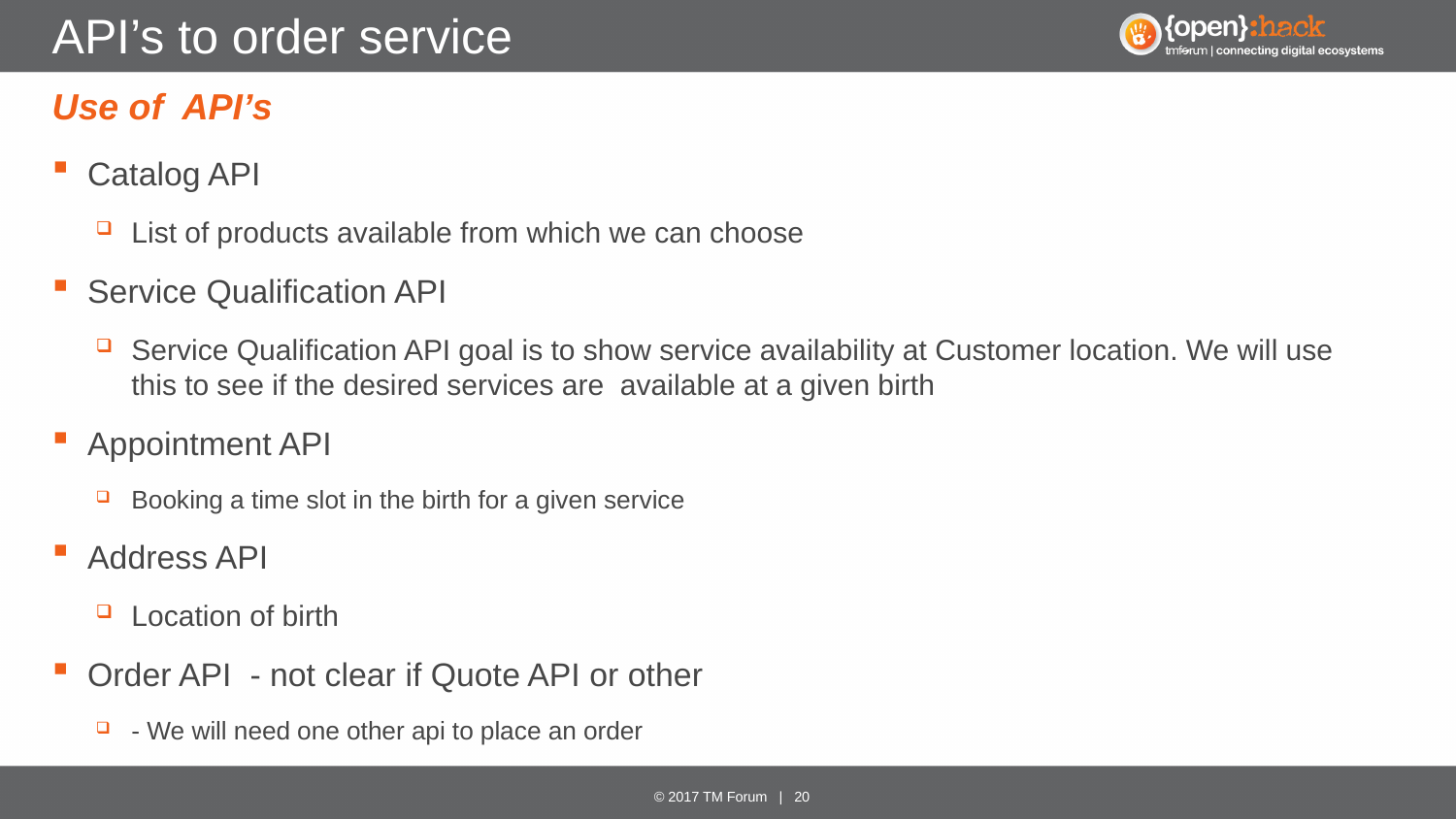

# API’s to order service
Use of  API’s
Catalog API
List of products available from which we can choose
Service Qualification API
Service Qualification API goal is to show service availability at Customer location. We will use this to see if the desired services are  available at a given birth
Appointment API
Booking a time slot in the birth for a given service
Address API
Location of birth
Order API  - not clear if Quote API or other
- We will need one other api to place an order